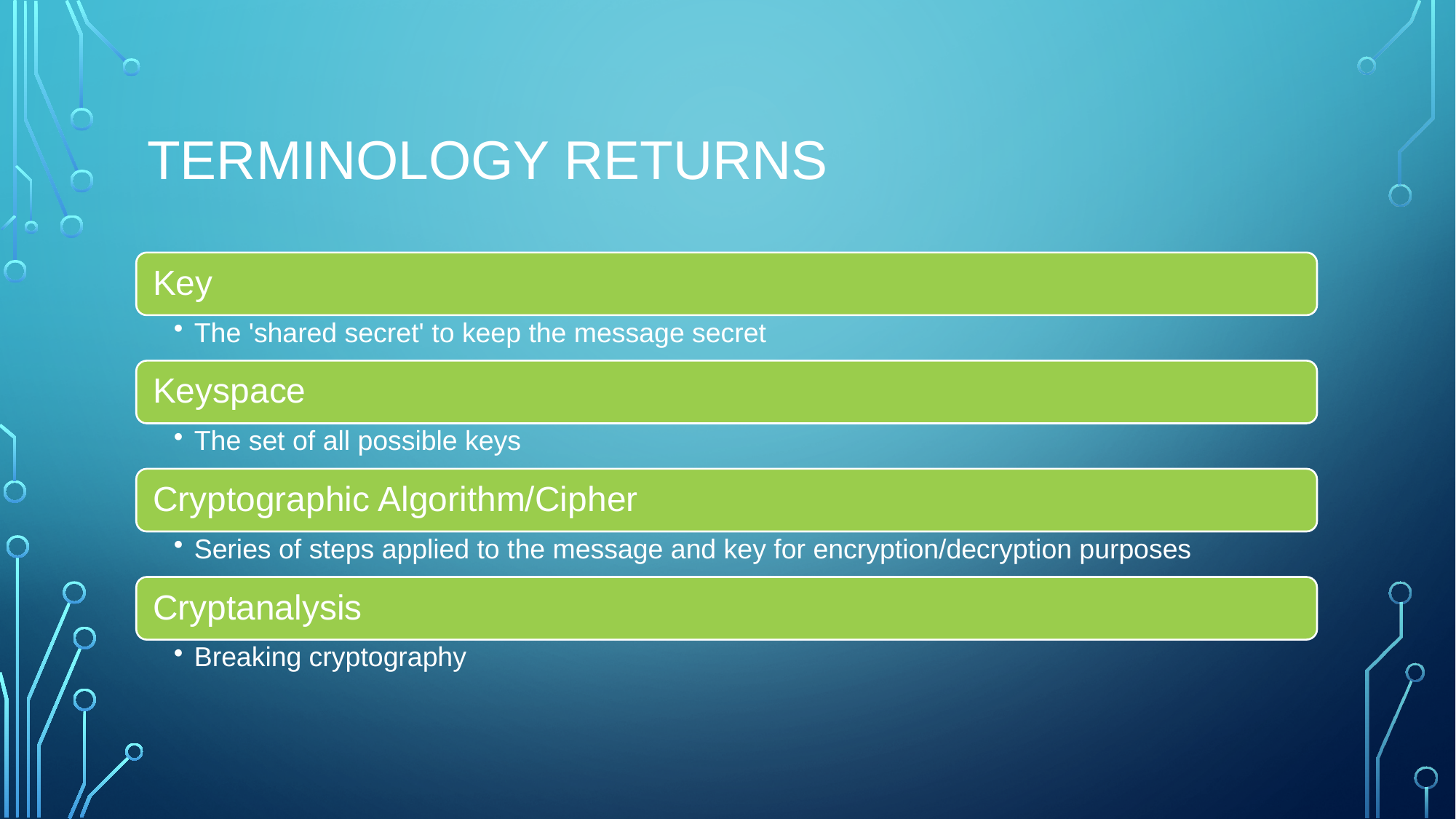

# Terminology Returns
Key
The 'shared secret' to keep the message secret
Keyspace
The set of all possible keys
Cryptographic Algorithm/Cipher
Series of steps applied to the message and key for encryption/decryption purposes
Cryptanalysis
Breaking cryptography